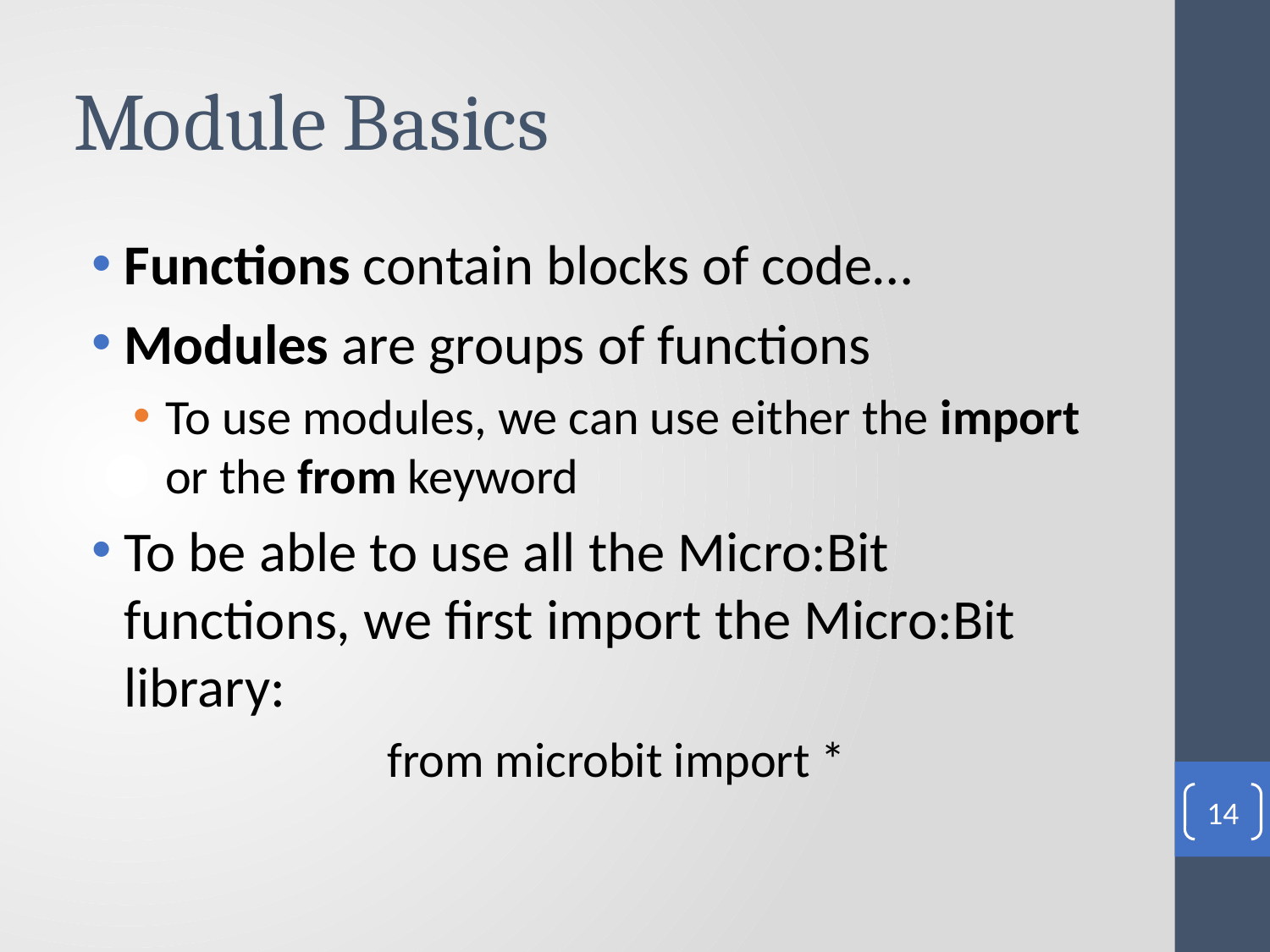

# Module Basics
Functions contain blocks of code…
Modules are groups of functions
To use modules, we can use either the import or the from keyword
To be able to use all the Micro:Bit functions, we first import the Micro:Bit library:
		from microbit import *
14